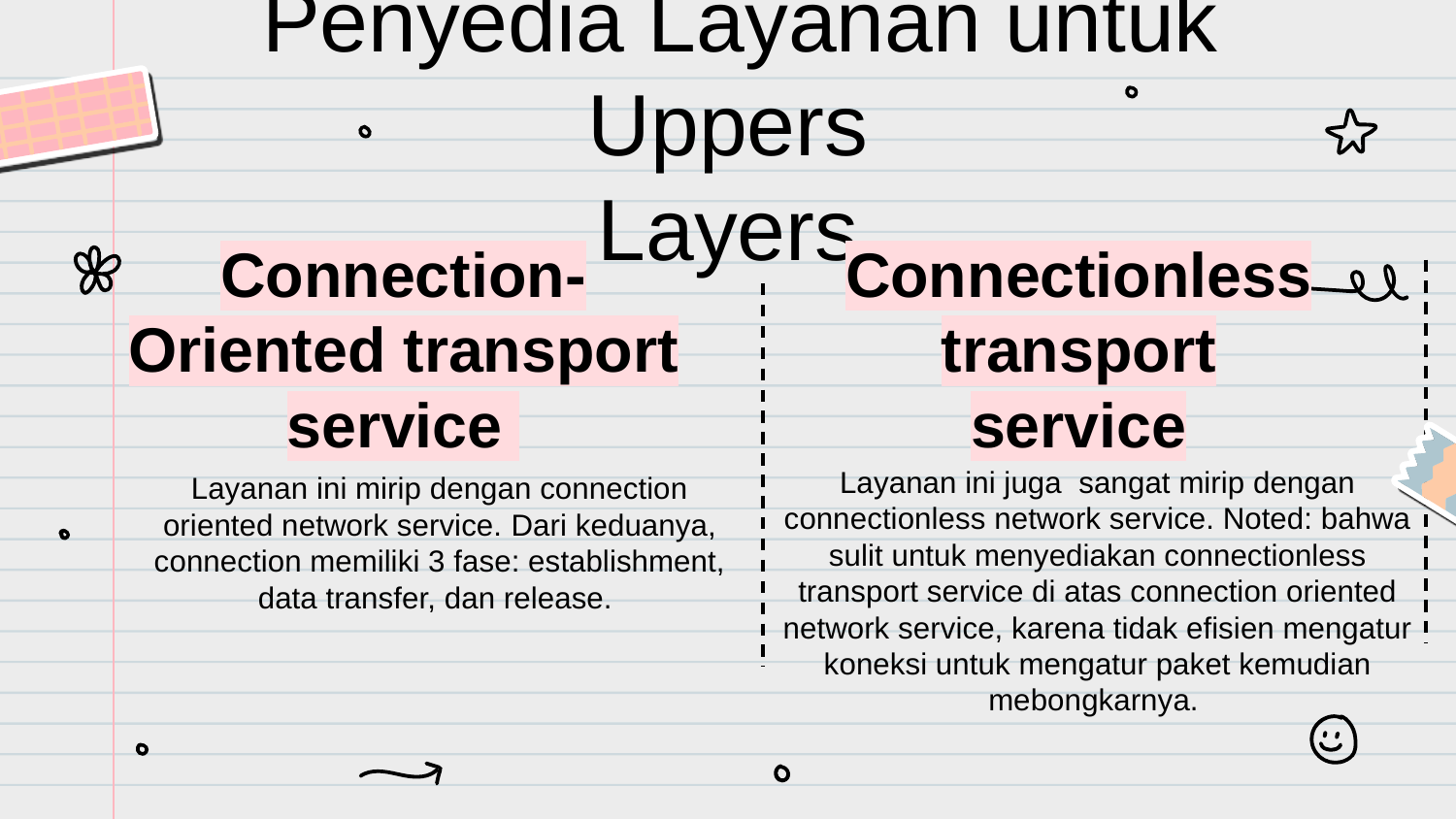

Penyedia Layanan untuk Uppers
Layers
# Connection-Oriented transport service
Connectionless transport service
Layanan ini mirip dengan connection oriented network service. Dari keduanya, connection memiliki 3 fase: establishment, data transfer, dan release.
Layanan ini juga  sangat mirip dengan connectionless network service. Noted: bahwa sulit untuk menyediakan connectionless transport service di atas connection oriented network service, karena tidak efisien mengatur koneksi untuk mengatur paket kemudian mebongkarnya.